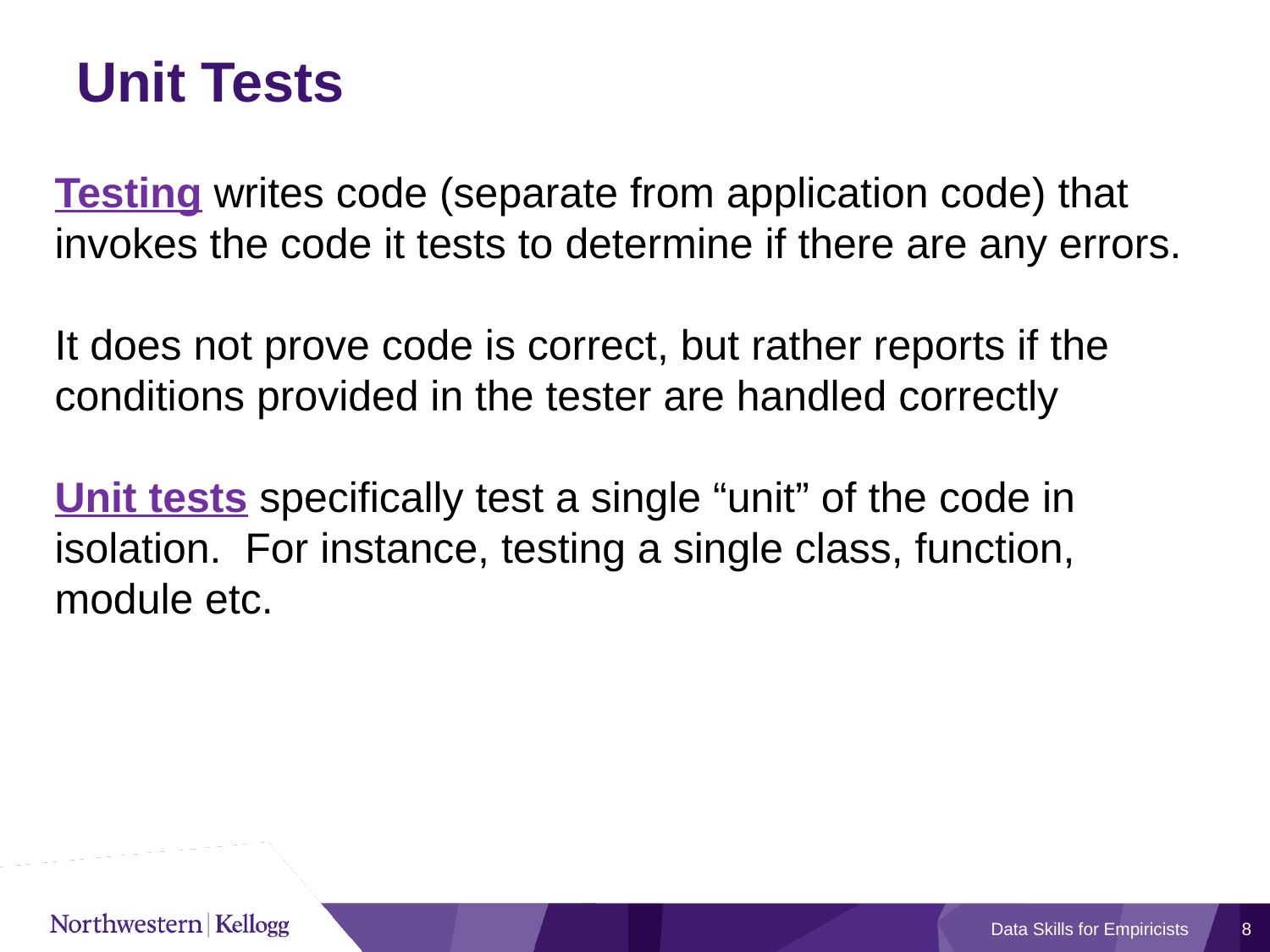

# Unit Tests
Testing writes code (separate from application code) that invokes the code it tests to determine if there are any errors.

It does not prove code is correct, but rather reports if the conditions provided in the tester are handled correctly

Unit tests specifically test a single “unit” of the code in isolation.  For instance, testing a single class, function, module etc.

Data Skills for Empiricists
8